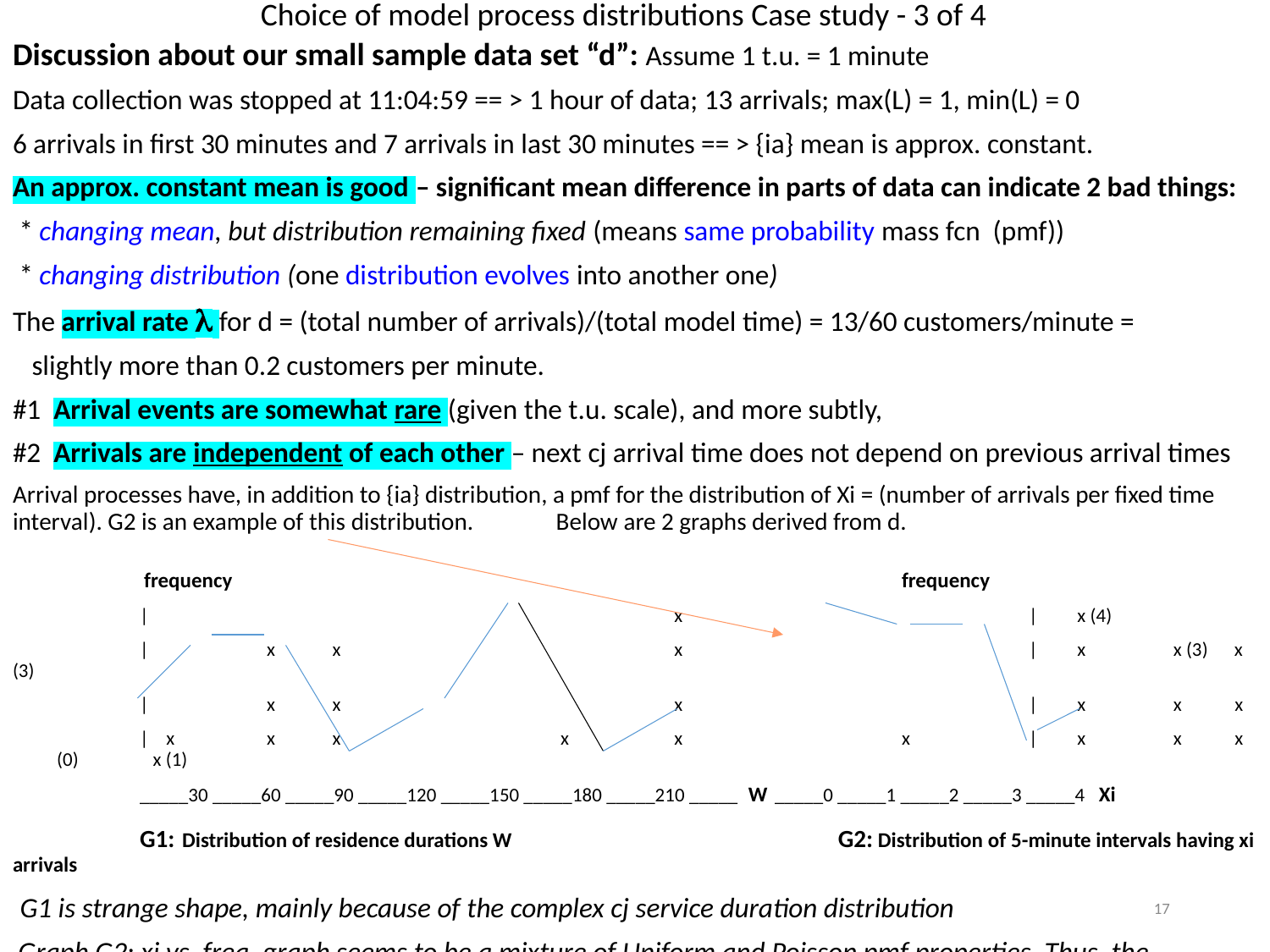

# Choice of model process distributions Case study - 3 of 4
Discussion about our small sample data set “d”: Assume 1 t.u. = 1 minute
Data collection was stopped at 11:04:59 == > 1 hour of data; 13 arrivals; max(L) = 1, min(L) = 0
6 arrivals in first 30 minutes and 7 arrivals in last 30 minutes == > {ia} mean is approx. constant.
An approx. constant mean is good – significant mean difference in parts of data can indicate 2 bad things:
 * changing mean, but distribution remaining fixed (means same probability mass fcn  (pmf))
 * changing distribution (one distribution evolves into another one)
The arrival rate λ for d = (total number of arrivals)/(total model time) = 13/60 customers/minute =
   slightly more than 0.2 customers per minute.
#1  Arrival events are somewhat rare (given the t.u. scale), and more subtly,
#2  Arrivals are independent of each other – next cj arrival time does not depend on previous arrival times
Arrival processes have, in addition to {ia} distribution, a pmf for the distribution of Xi = (number of arrivals per fixed time  interval). G2 is an example of this distribution.               Below are 2 graphs derived from d.
 	 frequency						frequency
	|				      x			|         x (4)
	|	x             x			      x			|         x	    x (3)      x (3)
	|	x             x			      x			|         x	    x            x
	|    x	x             x		         x	      x		x	|         x	    x            x              (0)	   x (1)
	_____30 _____60 _____90 _____120 _____150 _____180 _____210 _____  W	_____0 _____1 _____2 _____3 _____4   Xi
 	G1: Distribution of residence durations W		        	             G2: Distribution of 5-minute intervals having xi arrivals
 G1 is strange shape, mainly because of the complex cj service duration distribution
 Graph G2: xi vs. freq. graph seems to be a mixture of Uniform and Poisson pmf properties. Thus, the distribution of the arrivals is not clear from d }

17